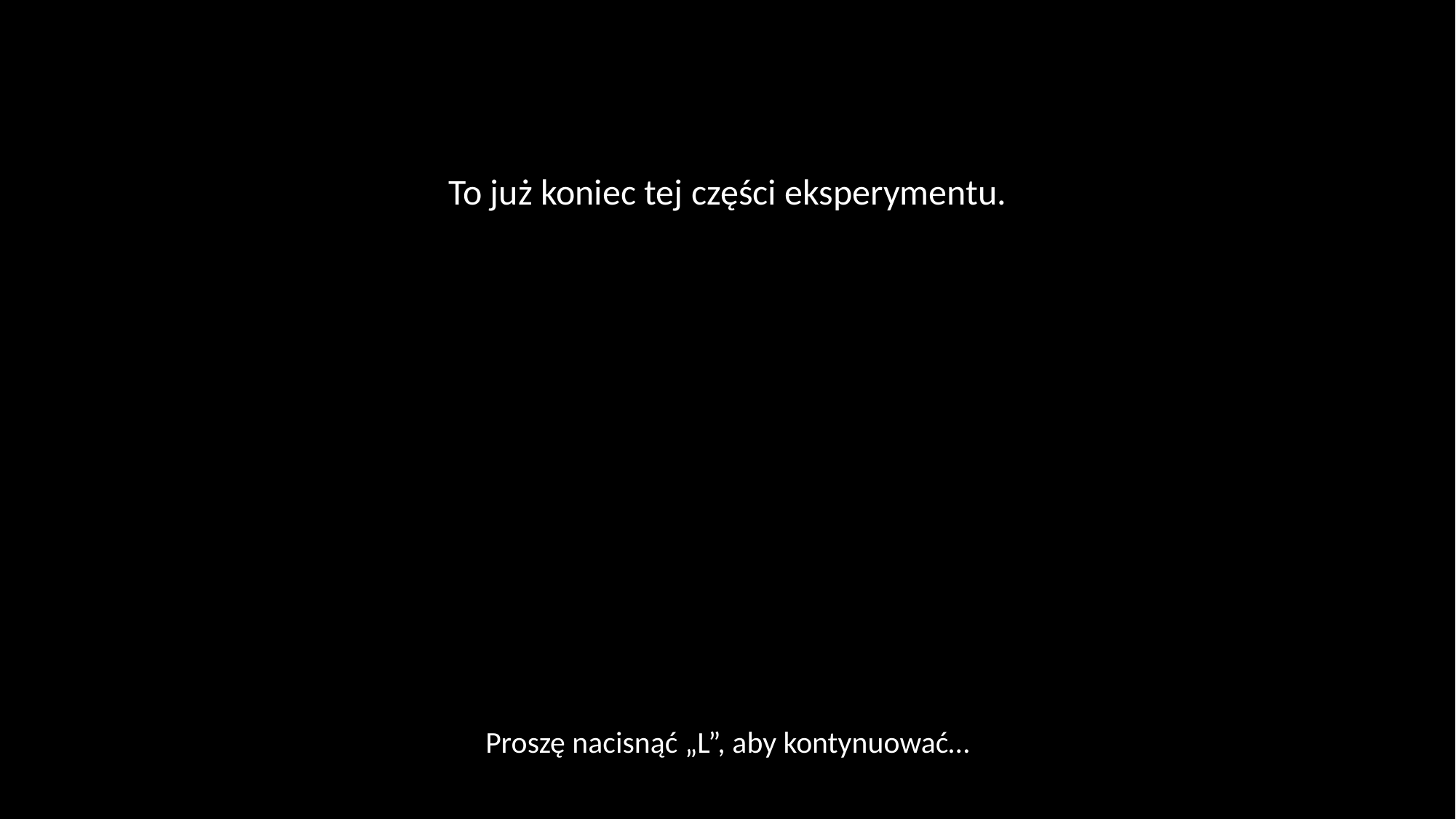

To już koniec tej części eksperymentu.

Proszę nacisnąć „L”, aby kontynuować…